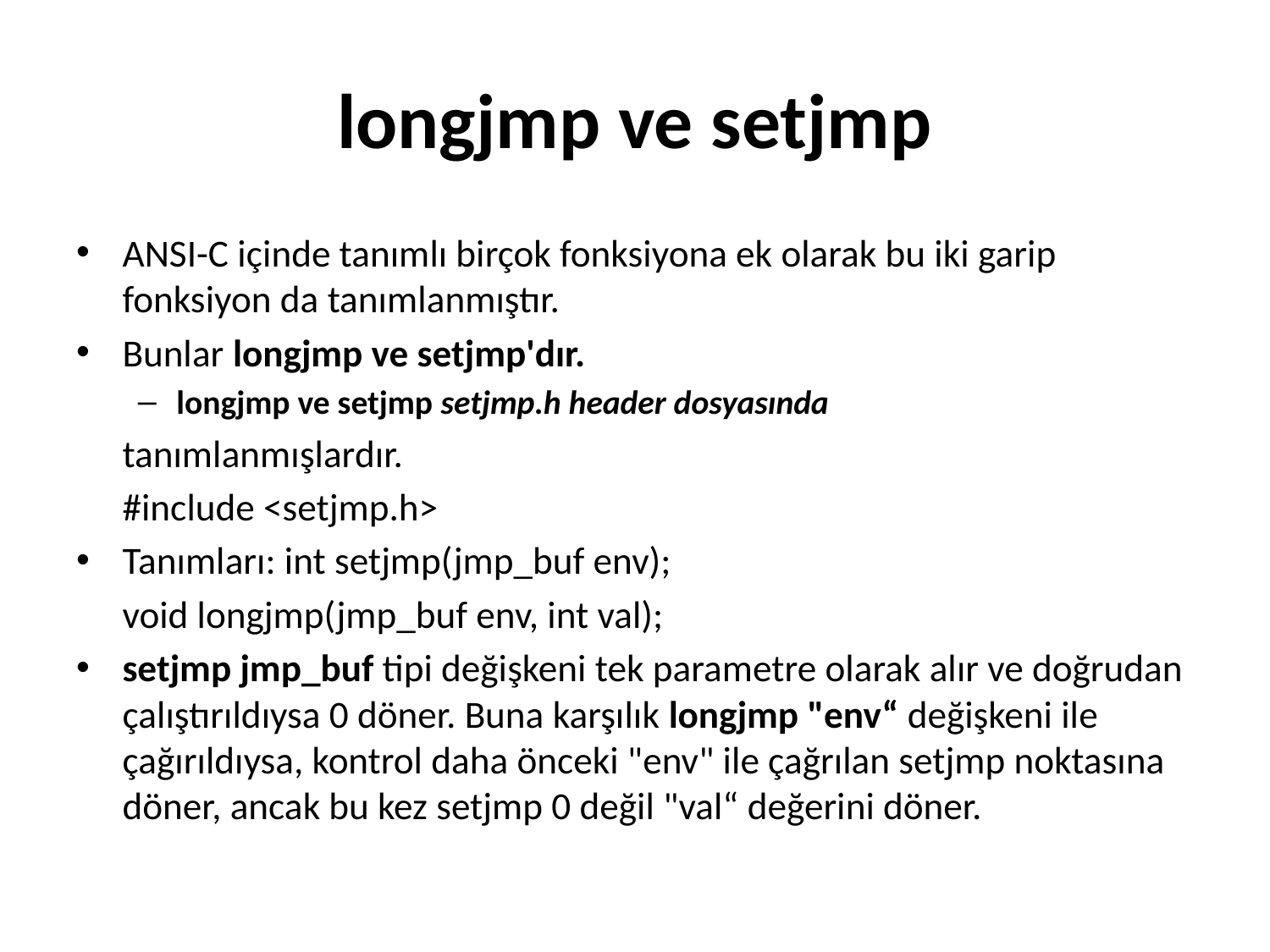

# longjmp ve setjmp
ANSI-C içinde tanımlı birçok fonksiyona ek olarak bu iki garip fonksiyon da tanımlanmıştır.
Bunlar longjmp ve setjmp'dır.
longjmp ve setjmp setjmp.h header dosyasında
	tanımlanmışlardır.
	#include <setjmp.h>
Tanımları: int setjmp(jmp_buf env);
	void longjmp(jmp_buf env, int val);
setjmp jmp_buf tipi değişkeni tek parametre olarak alır ve doğrudan çalıştırıldıysa 0 döner. Buna karşılık longjmp "env“ değişkeni ile çağırıldıysa, kontrol daha önceki "env" ile çağrılan setjmp noktasına döner, ancak bu kez setjmp 0 değil "val“ değerini döner.